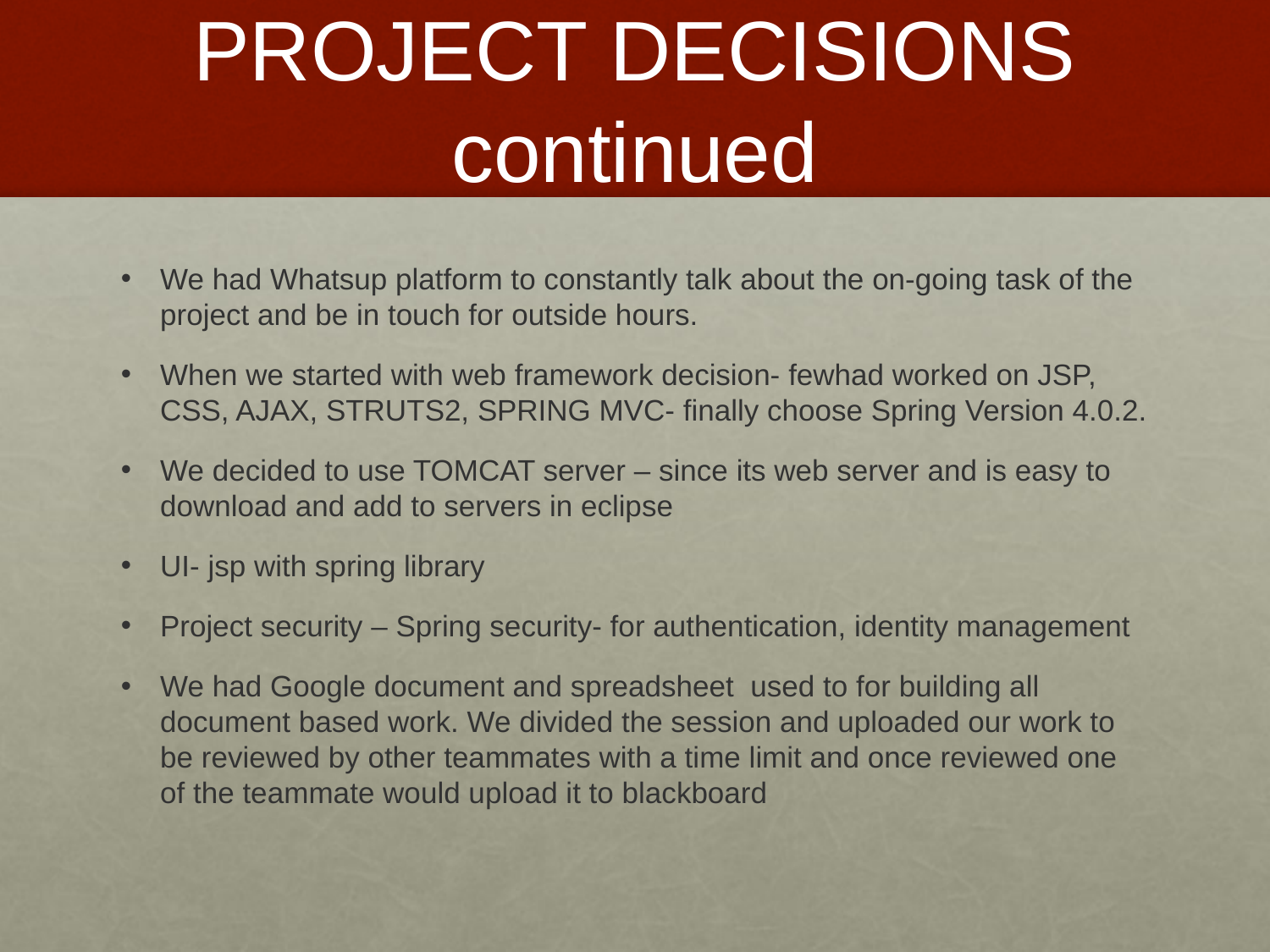

# PROJECT DECISIONS continued
We had Whatsup platform to constantly talk about the on-going task of the project and be in touch for outside hours.
When we started with web framework decision- fewhad worked on JSP, CSS, AJAX, STRUTS2, SPRING MVC- finally choose Spring Version 4.0.2.
We decided to use TOMCAT server – since its web server and is easy to download and add to servers in eclipse
UI- jsp with spring library
Project security – Spring security- for authentication, identity management
We had Google document and spreadsheet  used to for building all document based work. We divided the session and uploaded our work to be reviewed by other teammates with a time limit and once reviewed one of the teammate would upload it to blackboard